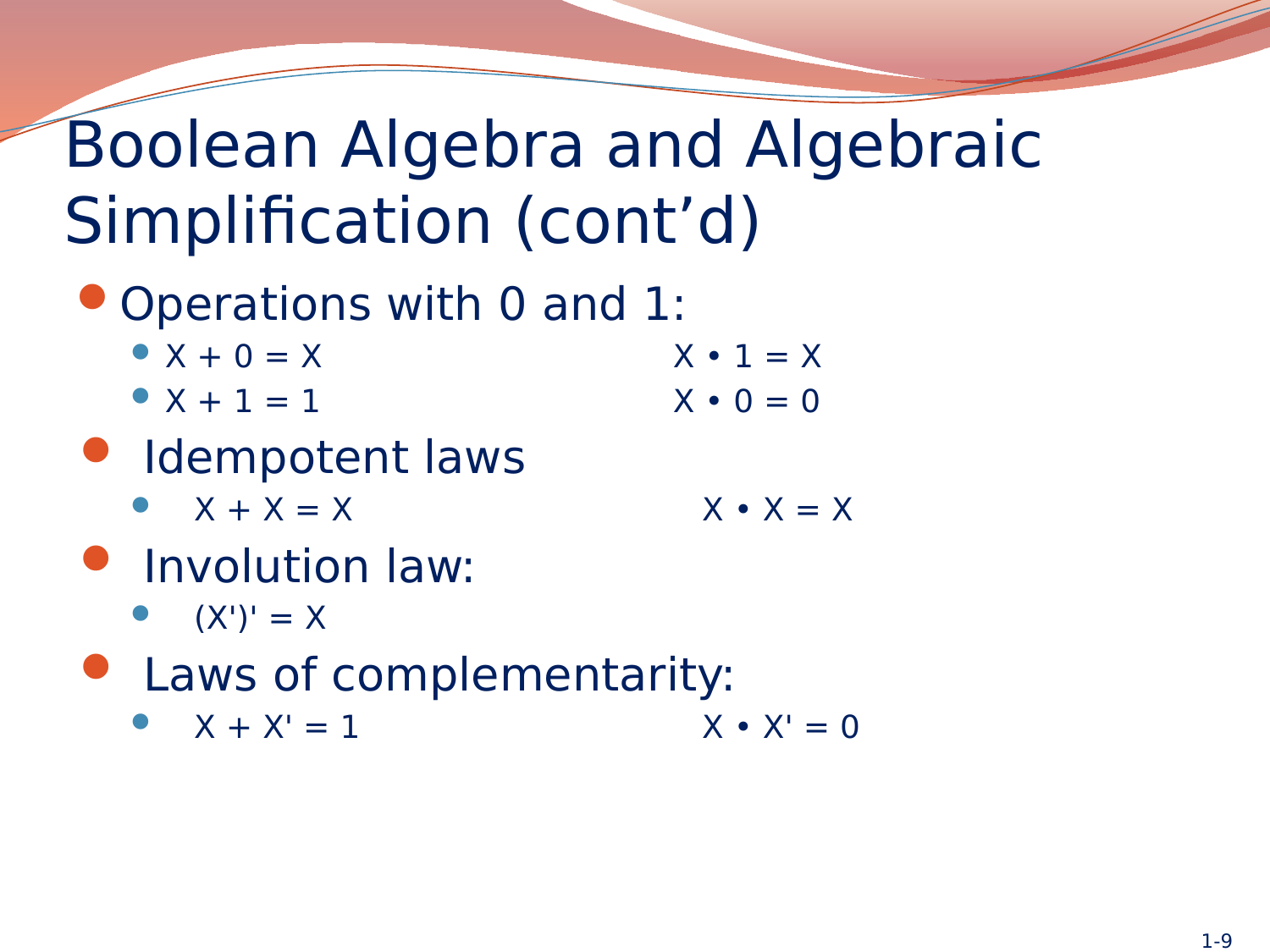

# Boolean Algebra and Algebraic Simplification (cont’d)
Operations with 0 and 1:
X + 0 = X  			X • 1 = X
X + 1 = 1  			X • 0 = 0
Idempotent laws
X + X = X  			X • X = X
Involution law:
(X')' = X
Laws of complementarity:
X + X' = 1  			X • X' = 0

1-9